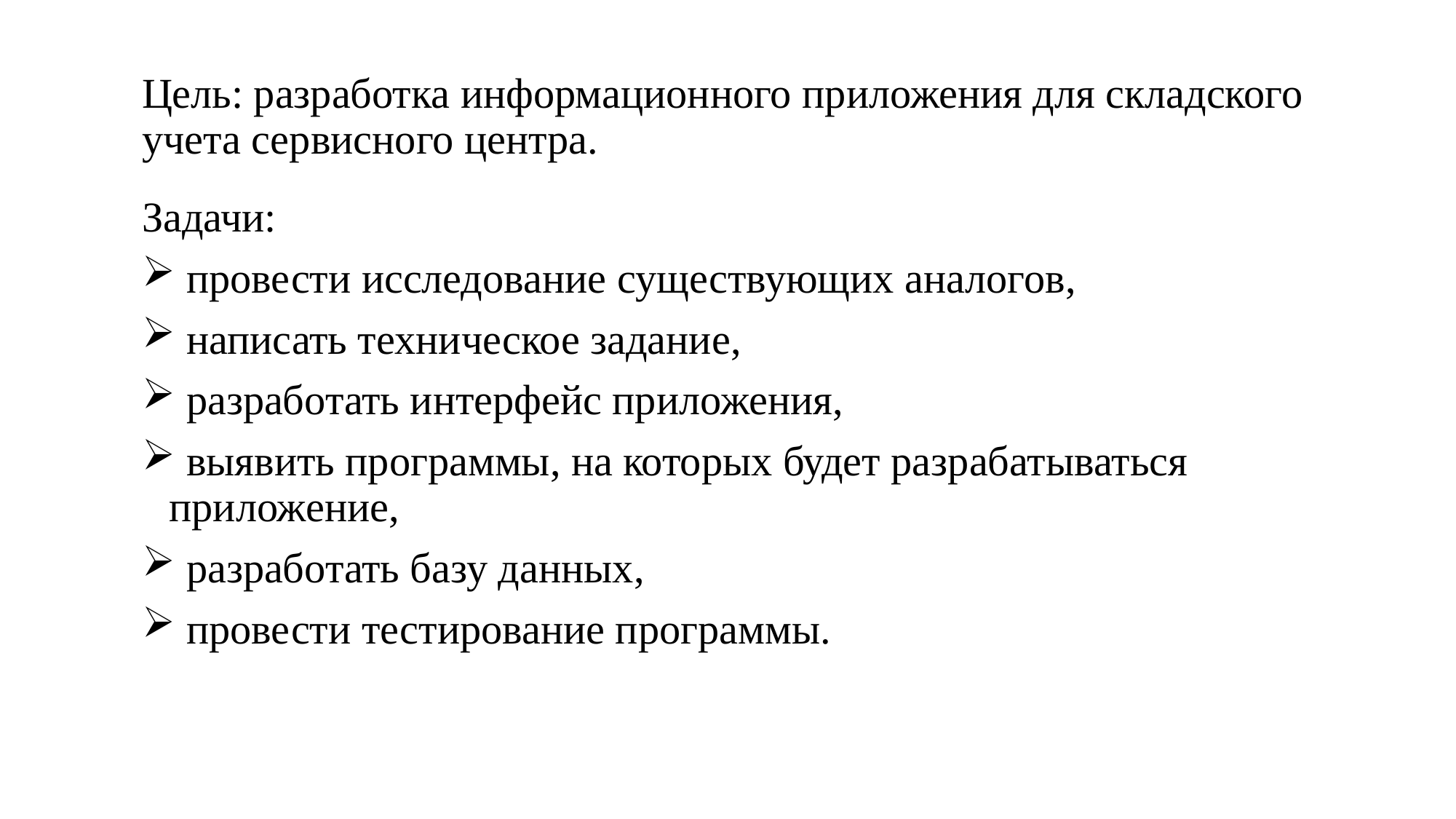

Цель: разработка информационного приложения для складского учета сервисного центра.

Задачи:
 провести исследование существующих аналогов,
 написать техническое задание,
 разработать интерфейс приложения,
 выявить программы, на которых будет разрабатываться приложение,
 разработать базу данных,
 провести тестирование программы.